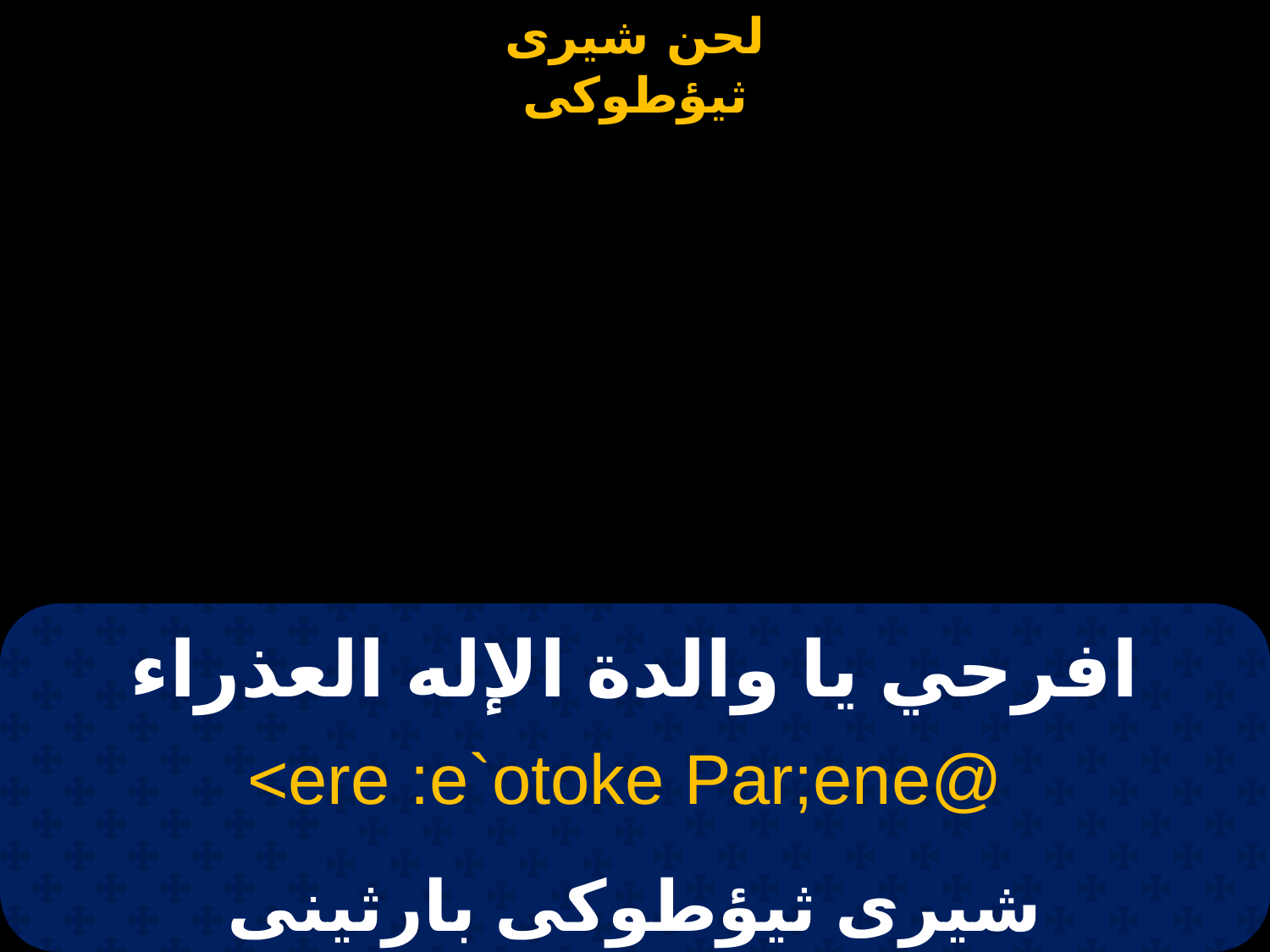

|  |  |  |
| --- | --- | --- |
# افرحي يا والدة الإله العذراء
<ere :e`otoke Par;ene@
شيرى ثيؤطوكى بارثينى